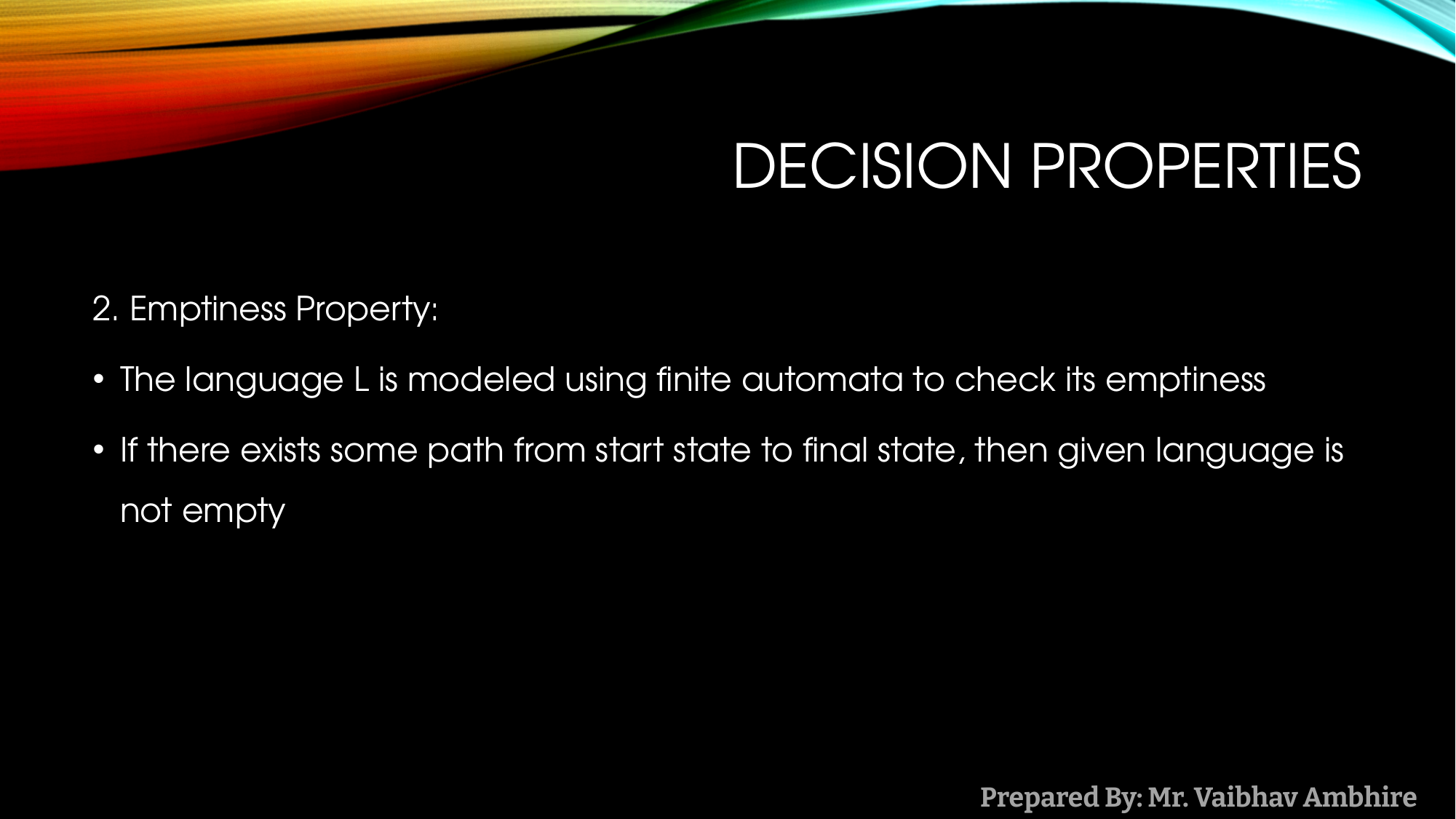

# Decision properties
2. Emptiness Property:
The language L is modeled using finite automata to check its emptiness
If there exists some path from start state to final state, then given language is not empty